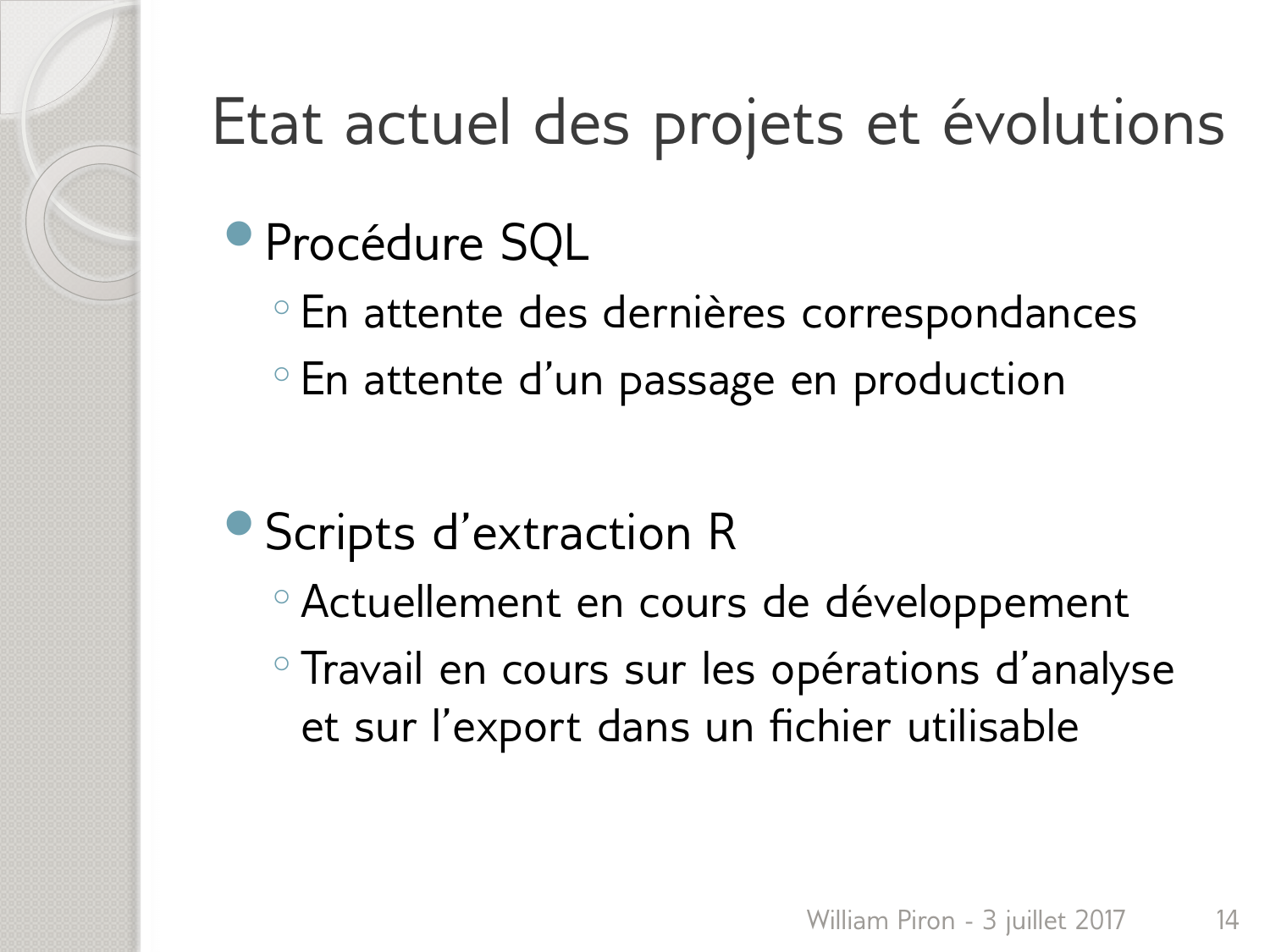

# Etat actuel des projets et évolutions
Procédure SQL
En attente des dernières correspondances
En attente d’un passage en production

Scripts d’extraction R
Actuellement en cours de développement
Travail en cours sur les opérations d’analyse et sur l’export dans un fichier utilisable
William Piron - 3 juillet 2017
14